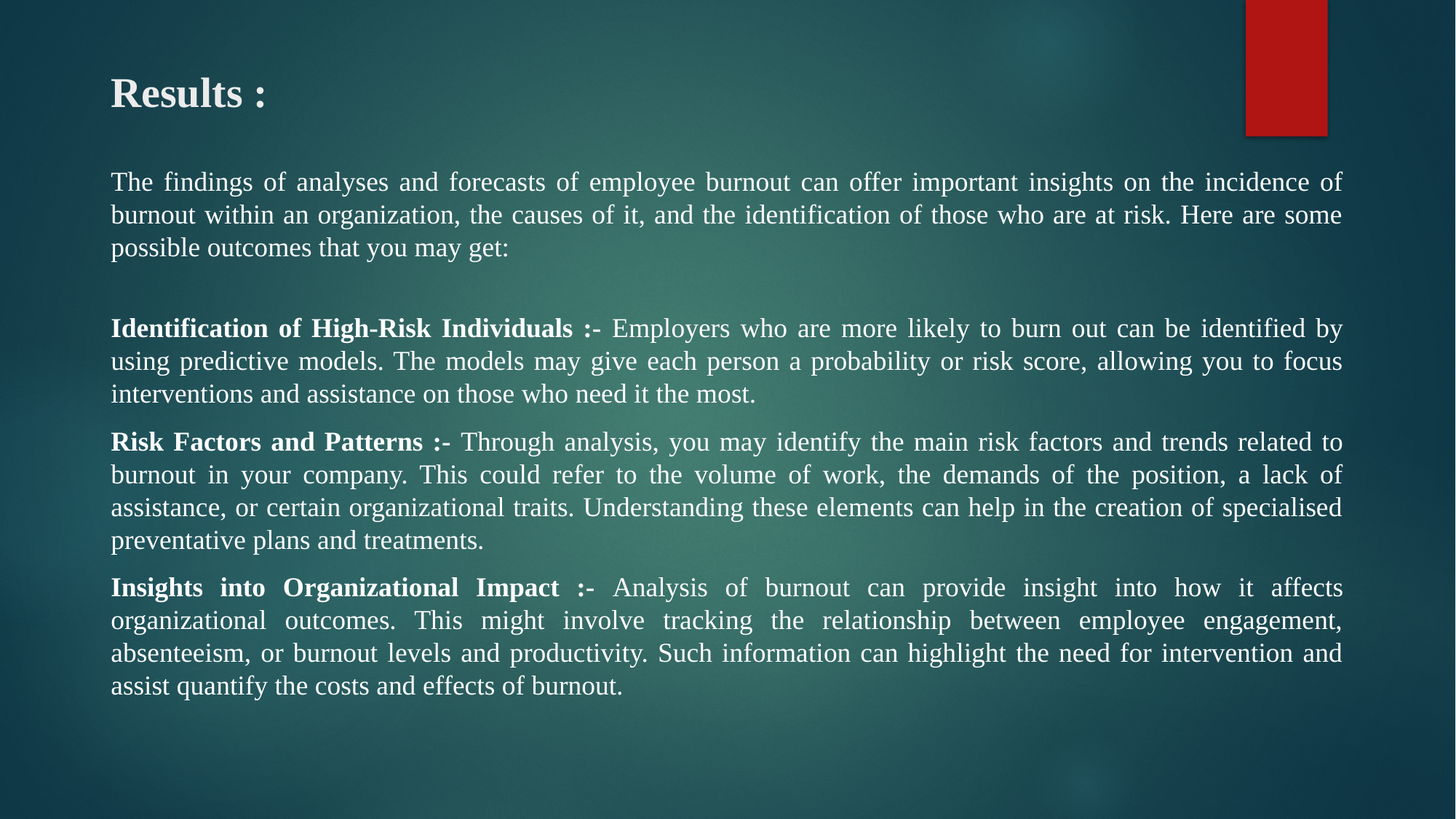

# Results :
The findings of analyses and forecasts of employee burnout can offer important insights on the incidence of burnout within an organization, the causes of it, and the identification of those who are at risk. Here are some possible outcomes that you may get:

Identification of High-Risk Individuals :- Employers who are more likely to burn out can be identified by using predictive models. The models may give each person a probability or risk score, allowing you to focus interventions and assistance on those who need it the most.
Risk Factors and Patterns :- Through analysis, you may identify the main risk factors and trends related to burnout in your company. This could refer to the volume of work, the demands of the position, a lack of assistance, or certain organizational traits. Understanding these elements can help in the creation of specialised preventative plans and treatments.
Insights into Organizational Impact :- Analysis of burnout can provide insight into how it affects organizational outcomes. This might involve tracking the relationship between employee engagement, absenteeism, or burnout levels and productivity. Such information can highlight the need for intervention and assist quantify the costs and effects of burnout.